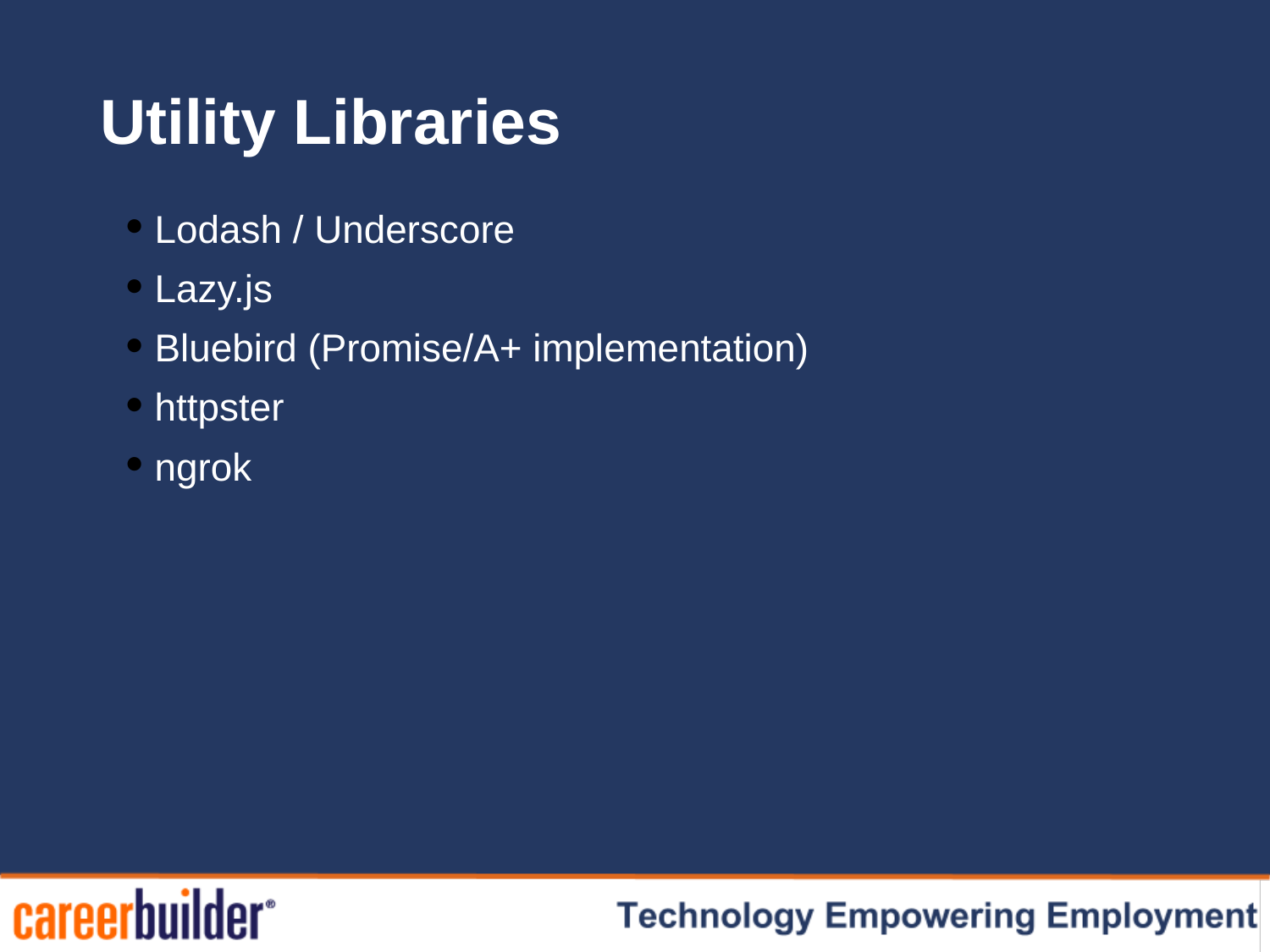

# Utility Libraries
 Lodash / Underscore
 Lazy.js
 Bluebird (Promise/A+ implementation)
 httpster
 ngrok